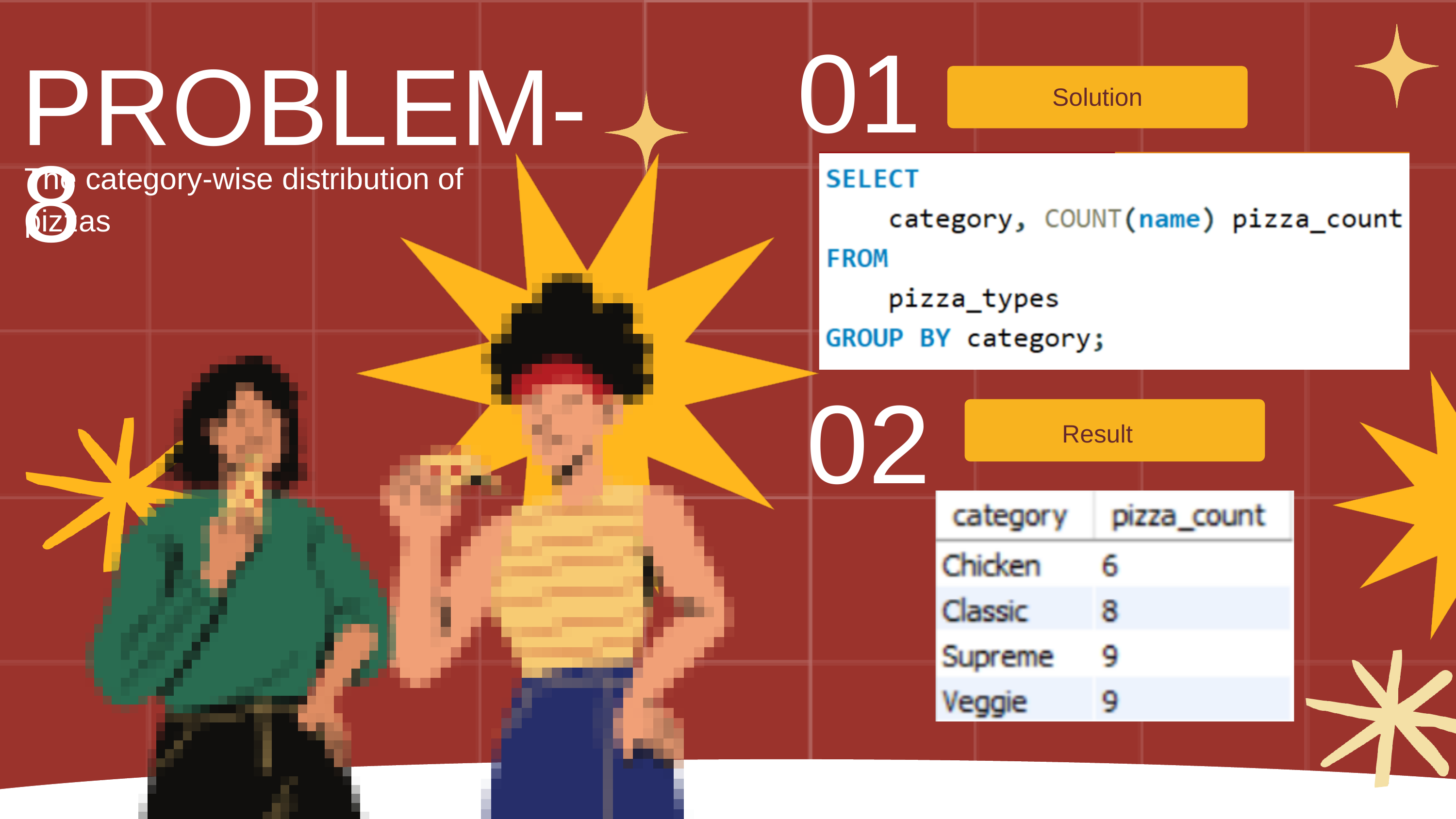

01

PROBLEM-8
Solution

The category-wise distribution of pizzas

02
Result